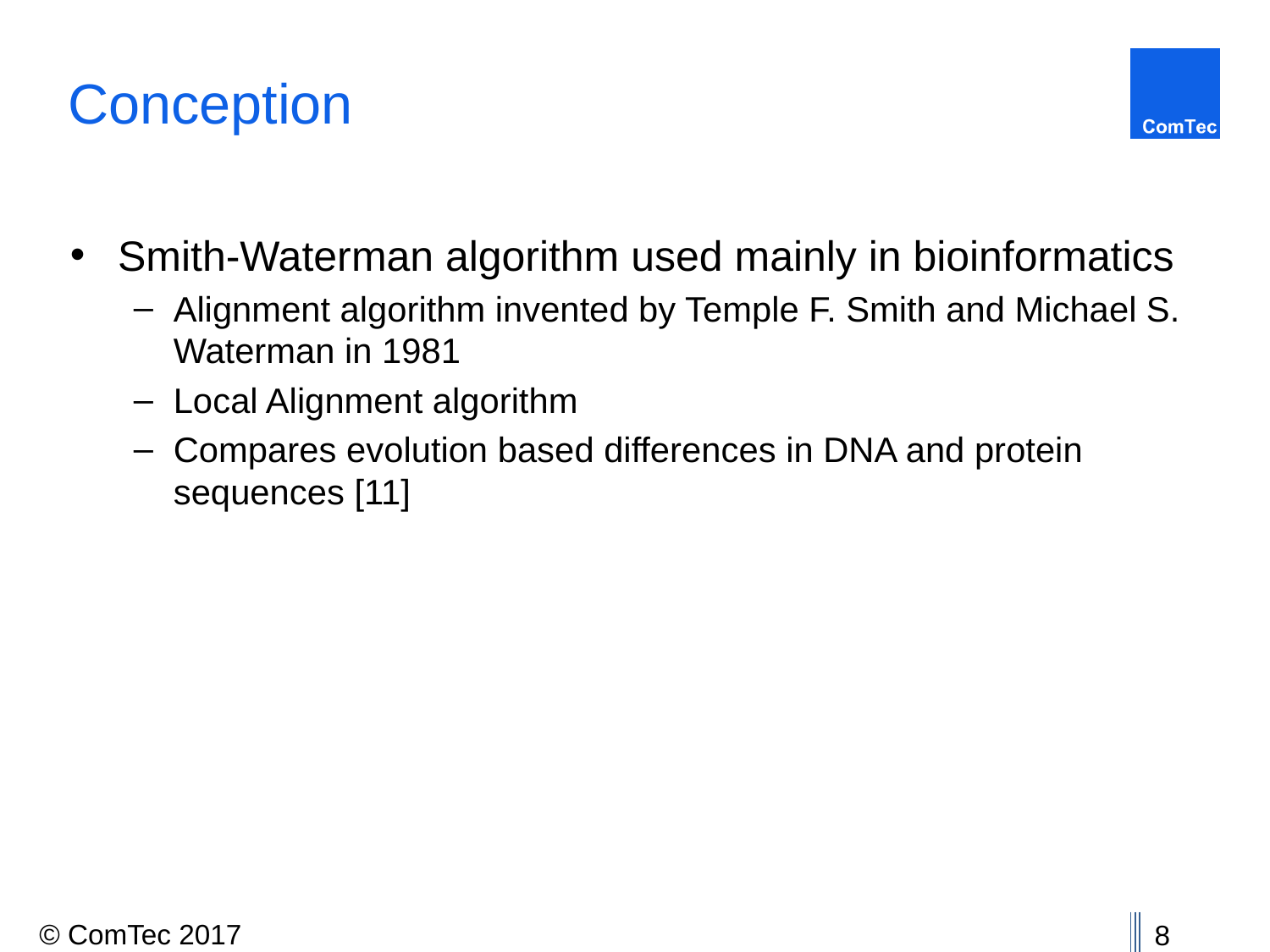

# Conception
Smith-Waterman algorithm used mainly in bioinformatics
Alignment algorithm invented by Temple F. Smith and Michael S. Waterman in 1981
Local Alignment algorithm
Compares evolution based differences in DNA and protein sequences [11]